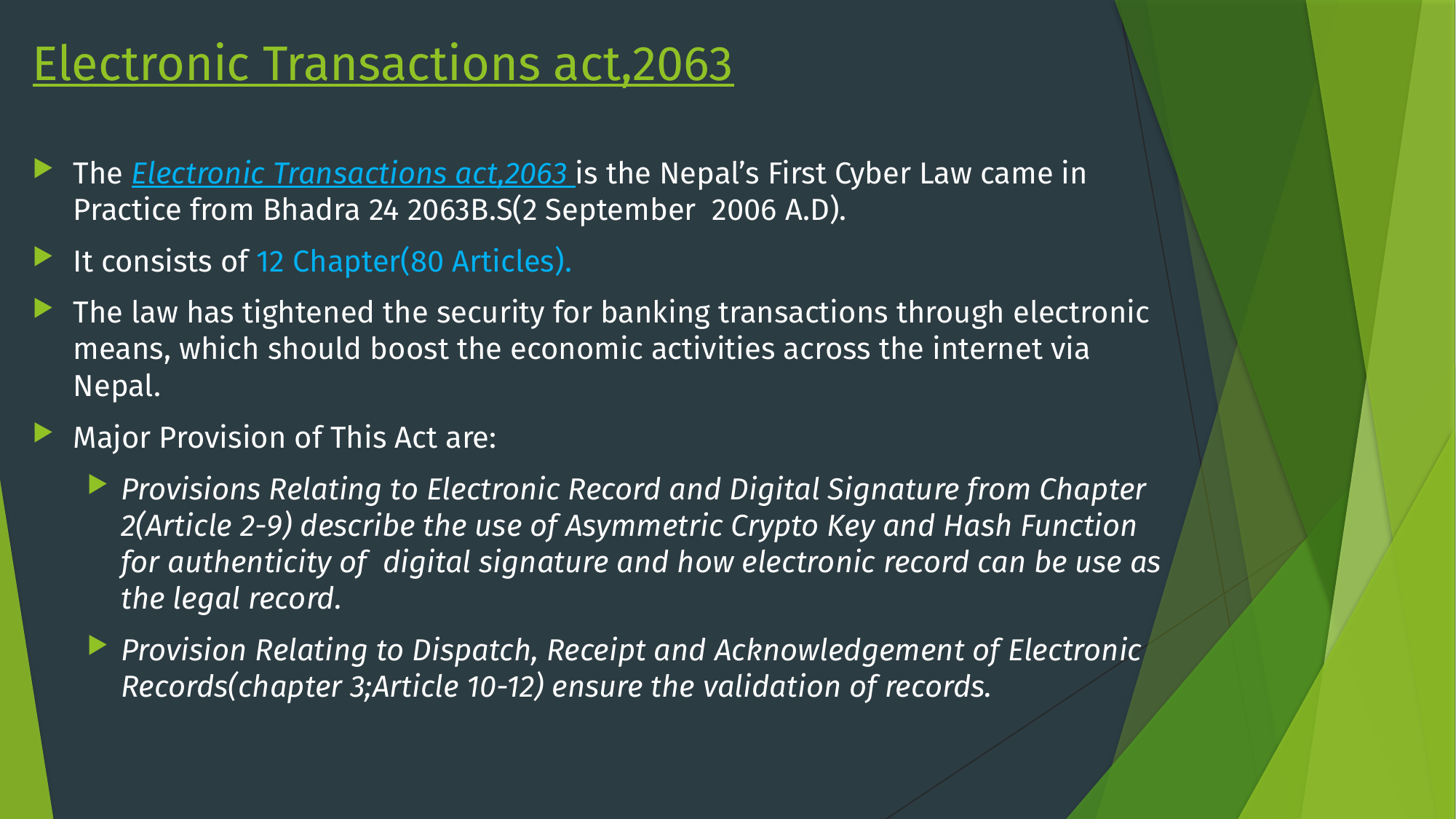

# Electronic Transactions act,2063
The Electronic Transactions act,2063 is the Nepal’s First Cyber Law came in Practice from Bhadra 24 2063B.S(2 September  2006 A.D).
It consists of 12 Chapter(80 Articles).
The law has tightened the security for banking transactions through electronic means, which should boost the economic activities across the internet via Nepal.
Major Provision of This Act are:
Provisions Relating to Electronic Record and Digital Signature from Chapter 2(Article 2-9) describe the use of Asymmetric Crypto Key and Hash Function for authenticity of  digital signature and how electronic record can be use as the legal record.
Provision Relating to Dispatch, Receipt and Acknowledgement of Electronic Records(chapter 3;Article 10-12) ensure the validation of records.